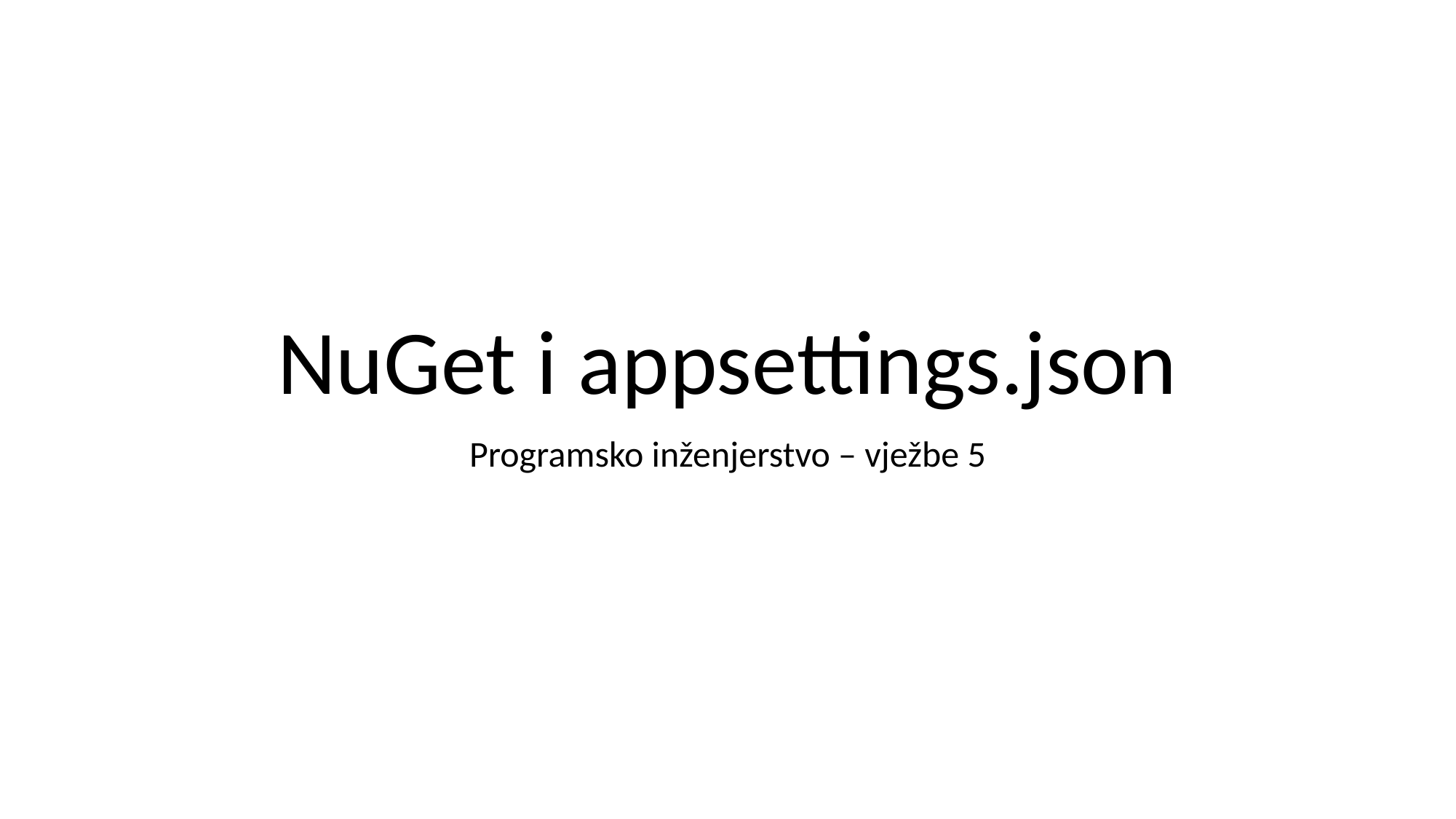

# NuGet i appsettings.json
Programsko inženjerstvo – vježbe 5